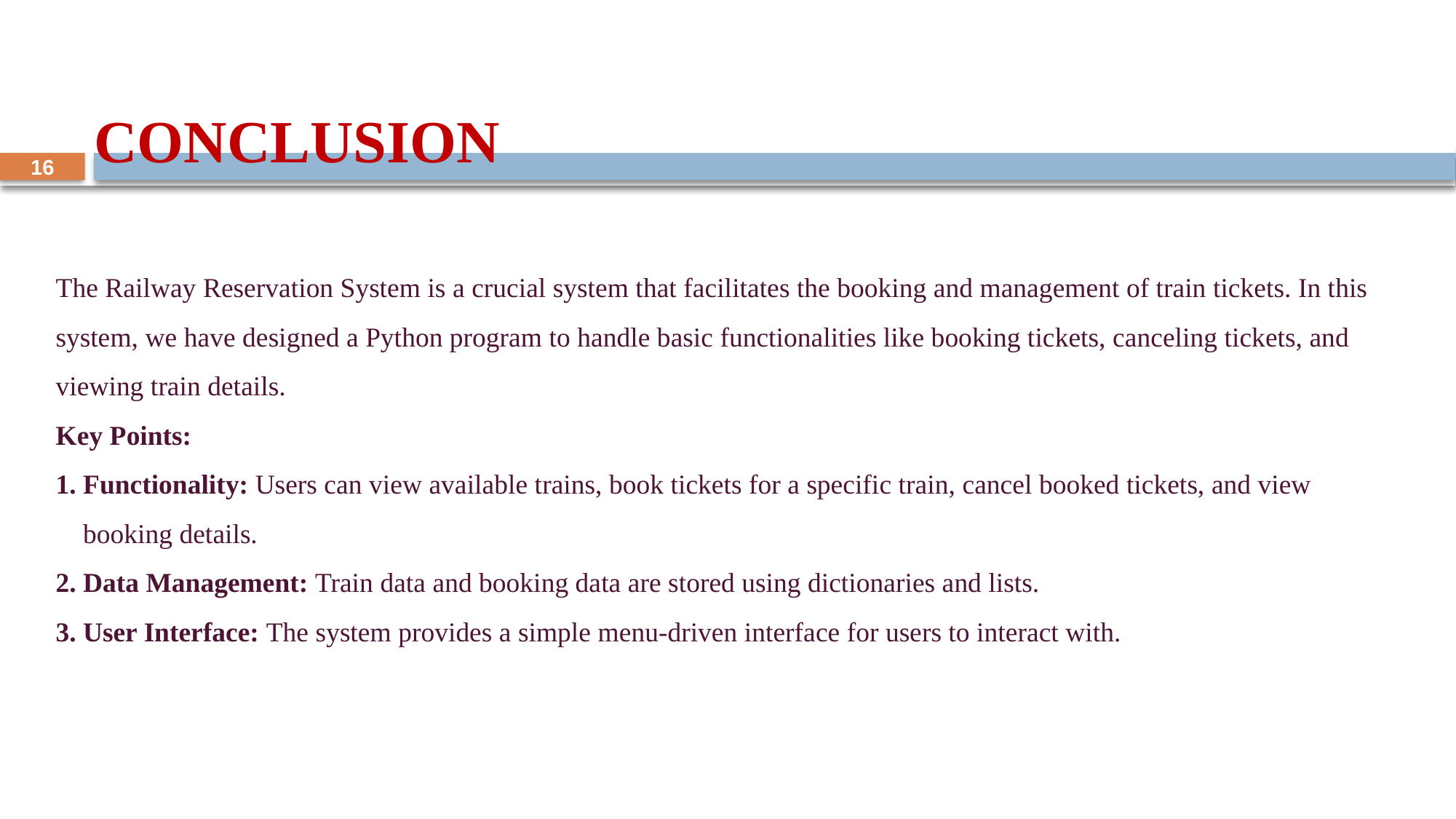

CONCLUSION
16
The Railway Reservation System is a crucial system that facilitates the booking and management of train tickets. In this system, we have designed a Python program to handle basic functionalities like booking tickets, canceling tickets, and viewing train details.
Key Points:
Functionality: Users can view available trains, book tickets for a specific train, cancel booked tickets, and view booking details.
Data Management: Train data and booking data are stored using dictionaries and lists.
User Interface: The system provides a simple menu-driven interface for users to interact with.